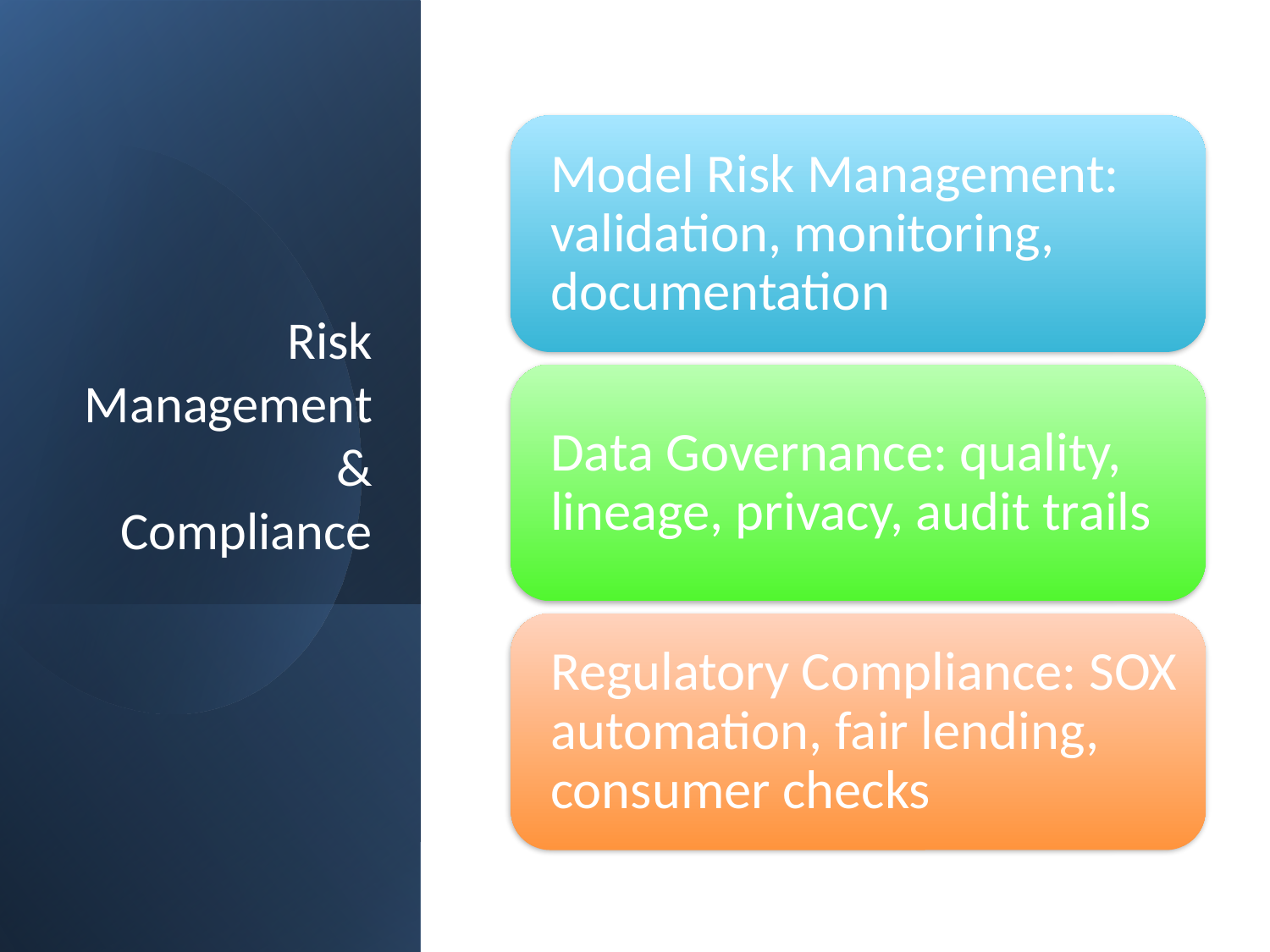

Model Risk Management: validation, monitoring, documentation
Data Governance: quality, lineage, privacy, audit trails
Regulatory Compliance: SOX automation, fair lending, consumer checks

# Risk Management & Compliance